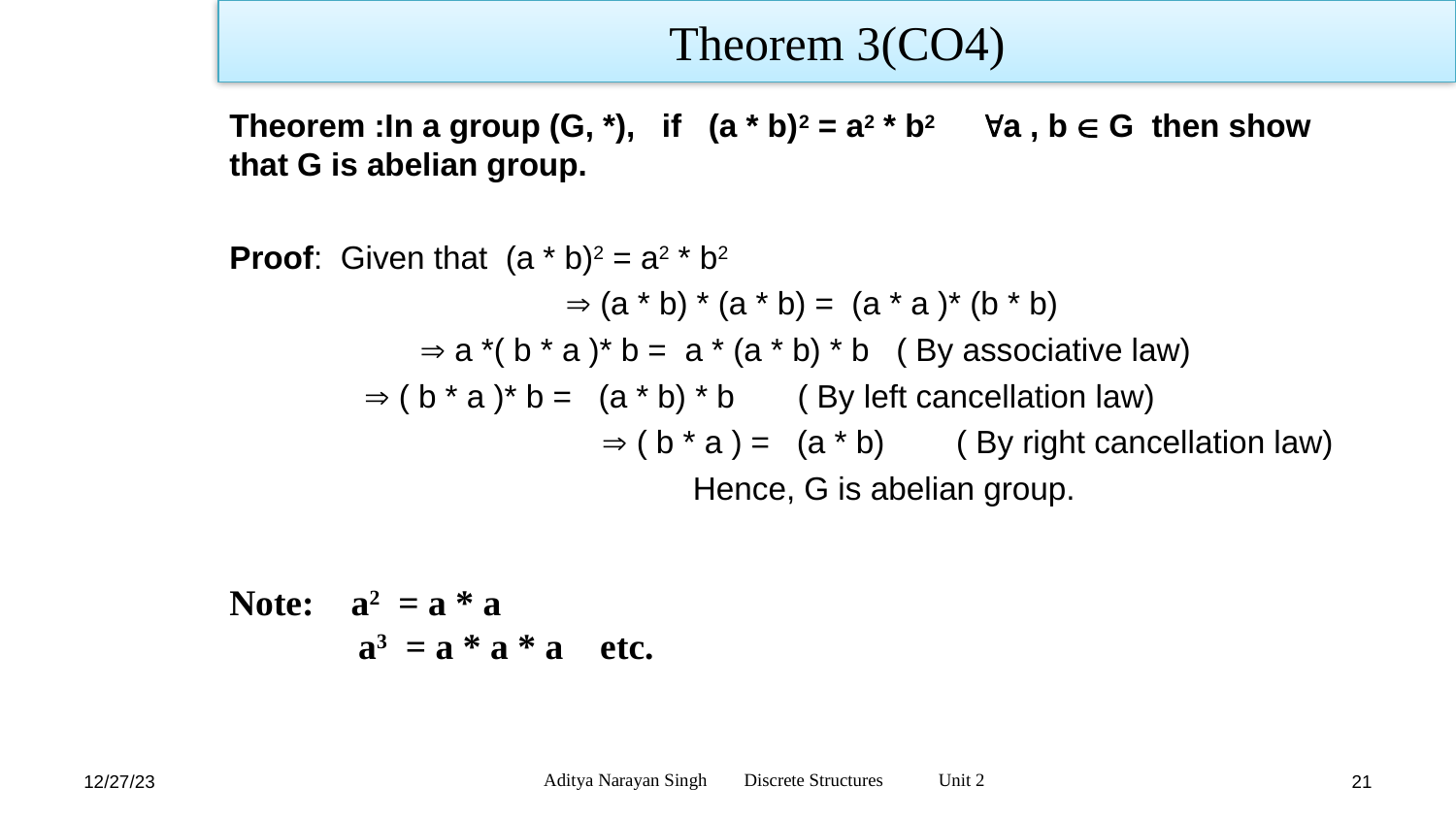

Theorem 3(CO4)
Theorem :In a group (G, *),   if   (a * b)2 = a2 * b2     ∀a , b ∈ G  then show that G is abelian group.

Proof:  Given that  (a * b)2 = a2 * b2
    		     ⇒ (a * b) * (a * b) =  (a * a )* (b * b)
        	     ⇒ a *( b * a )* b =  a * (a * b) * b   ( By associative law)
               ⇒ ( b * a )* b =   (a * b) * b       ( By left cancellation law)
		     ⇒ ( b * a ) =   (a * b)        ( By right cancellation law)
			   Hence, G is abelian group.

# Note:    a2  = a * a a3  = a * a * a    etc.
Aditya Narayan Singh        Discrete Structures            Unit 2
12/27/23
21